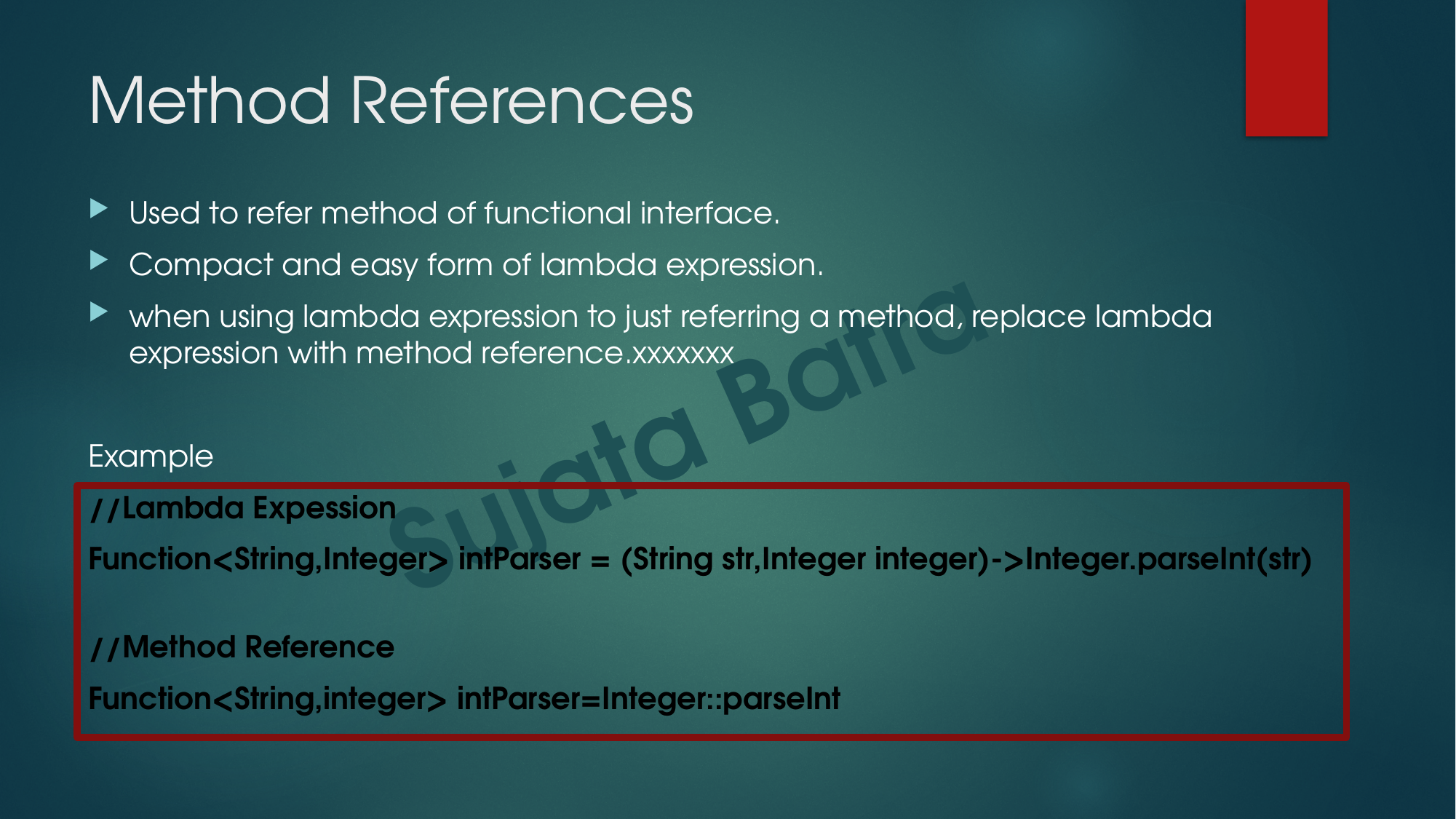

# Method References
Used to refer method of functional interface.
Compact and easy form of lambda expression.
when using lambda expression to just referring a method, replace lambda expression with method reference.xxxxxxx

Example
//Lambda Expession
Function<String,Integer> intParser = (String str,Integer integer)->Integer.parseInt(str)
//Method Reference
Function<String,integer> intParser=Integer::parseInt